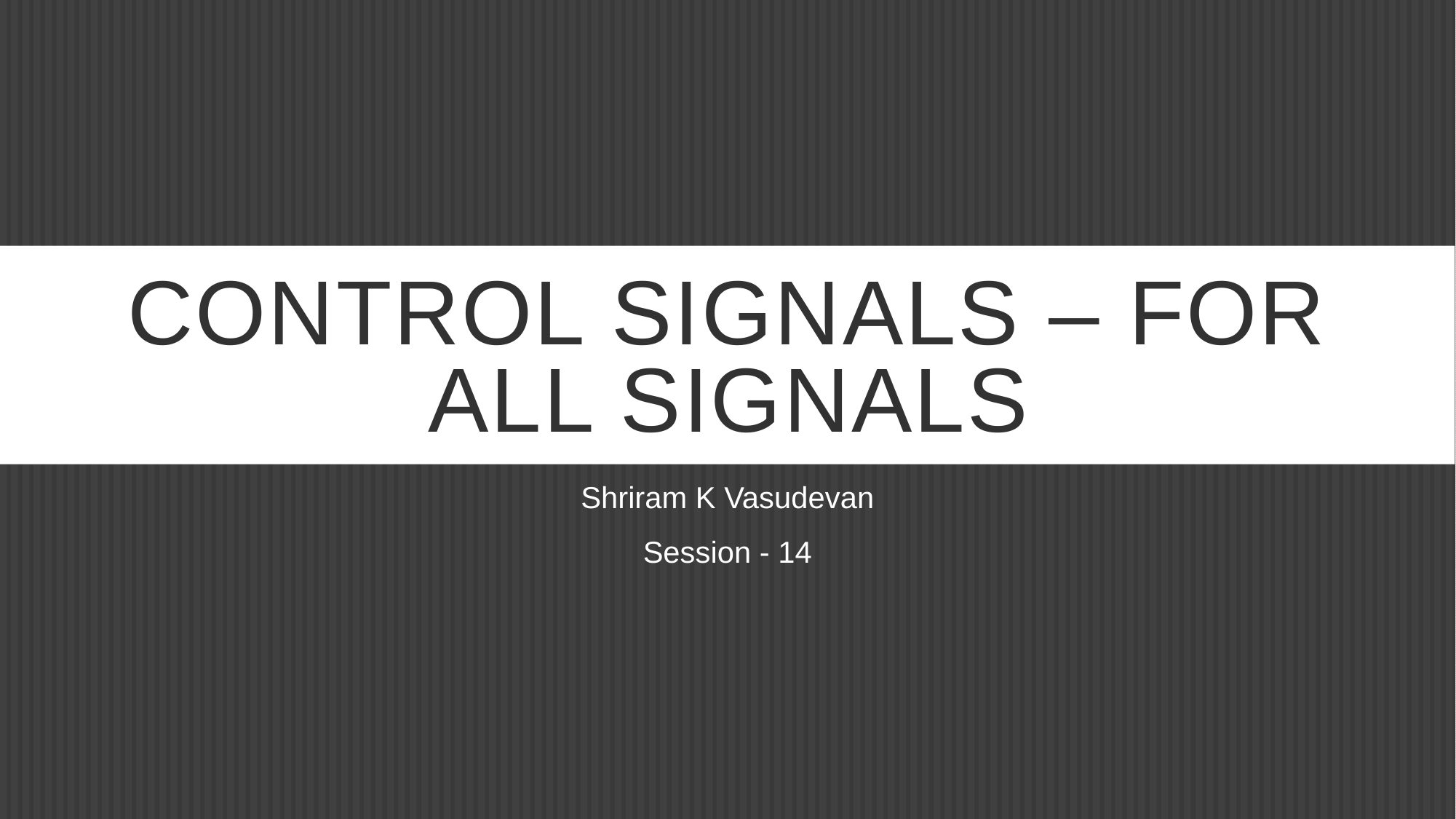

# Control signals – for all signals
Shriram K Vasudevan
Session - 14